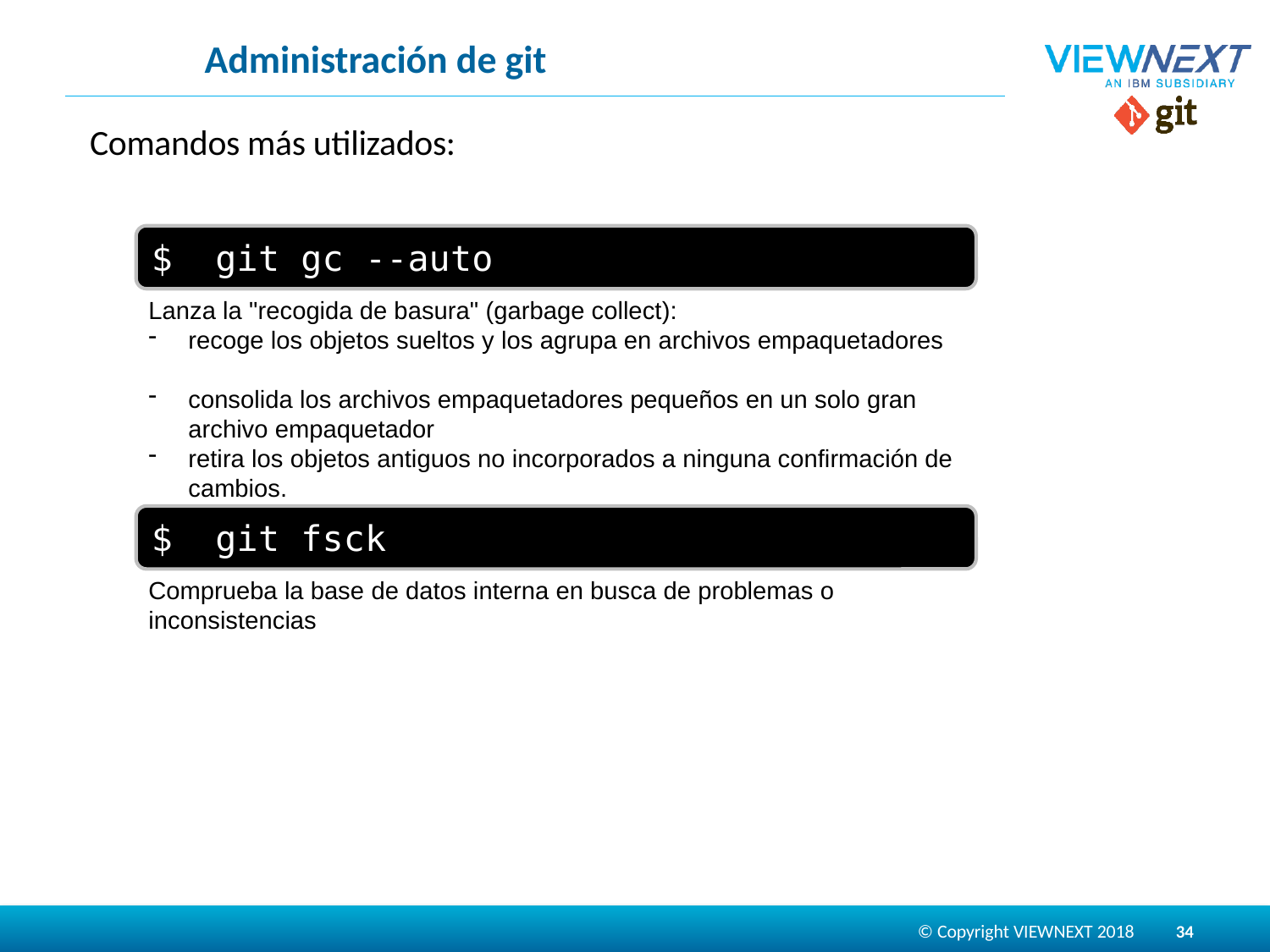

# Administración de git
Comandos más utilizados:
$  git gc --auto
Lanza la "recogida de basura" (garbage collect):
recoge los objetos sueltos y los agrupa en archivos empaquetadores
consolida los archivos empaquetadores pequeños en un solo gran archivo empaquetador
retira los objetos antiguos no incorporados a ninguna confirmación de cambios.
$  git fsck
Comprueba la base de datos interna en busca de problemas o inconsistencias
34